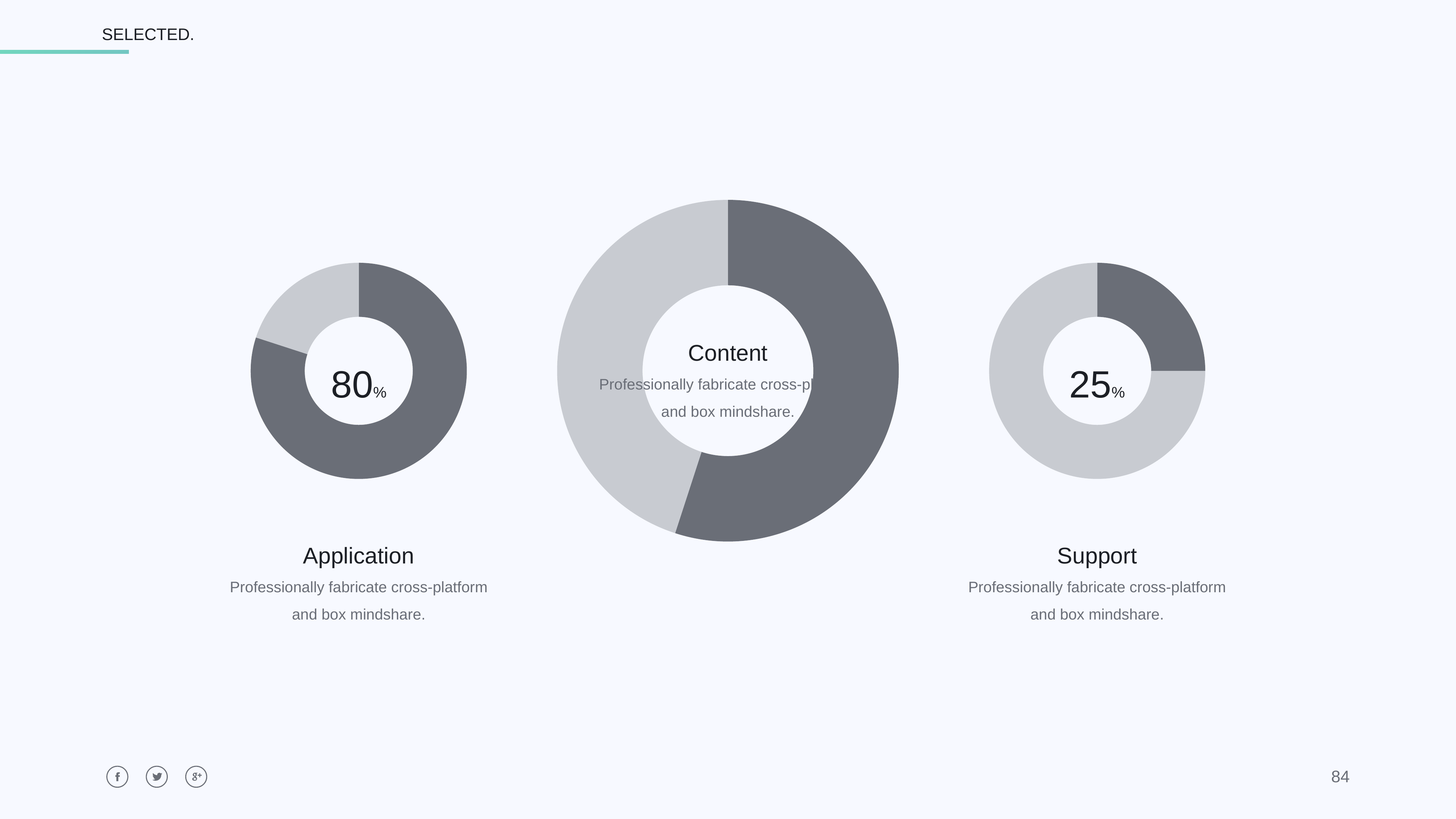

### Chart

| Category | Region 1 |
|---|---|
| April | 55.0 |
| May | 45.0 |

### Chart

| Category | Region 1 |
|---|---|
| April | 80.0 |
| May | 20.0 |

### Chart

| Category | Region 1 |
|---|---|
| April | 25.0 |
| May | 75.0 |
Content
Professionally fabricate cross-platform
and box mindshare.
80%
25%
Application
Professionally fabricate cross-platform
and box mindshare.
Support
Professionally fabricate cross-platform
and box mindshare.